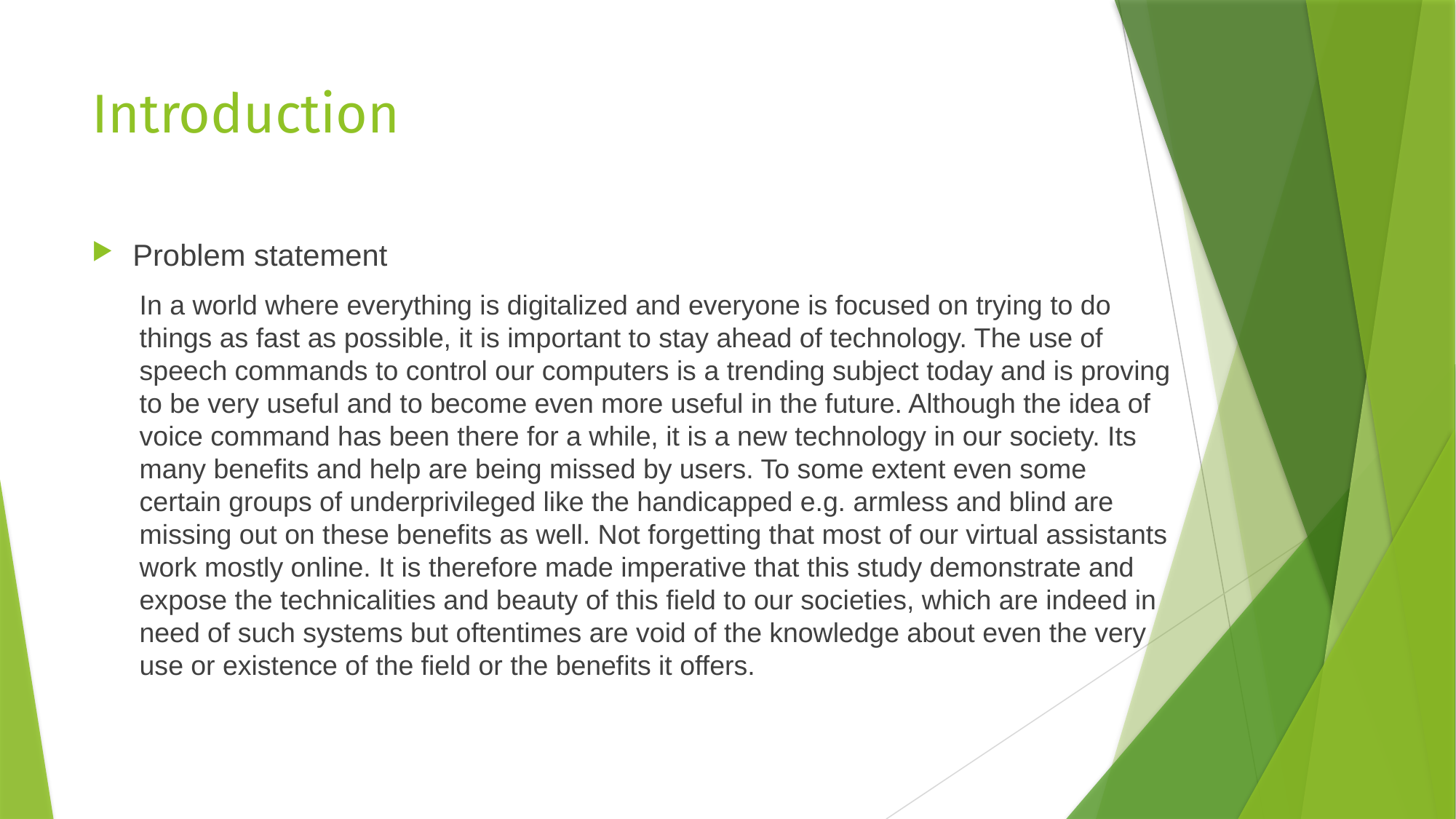

# Introduction
Problem statement
In a world where everything is digitalized and everyone is focused on trying to do things as fast as possible, it is important to stay ahead of technology. The use of speech commands to control our computers is a trending subject today and is proving to be very useful and to become even more useful in the future. Although the idea of voice command has been there for a while, it is a new technology in our society. Its many benefits and help are being missed by users. To some extent even some certain groups of underprivileged like the handicapped e.g. armless and blind are missing out on these benefits as well. Not forgetting that most of our virtual assistants work mostly online. It is therefore made imperative that this study demonstrate and expose the technicalities and beauty of this field to our societies, which are indeed in need of such systems but oftentimes are void of the knowledge about even the very use or existence of the field or the benefits it offers.